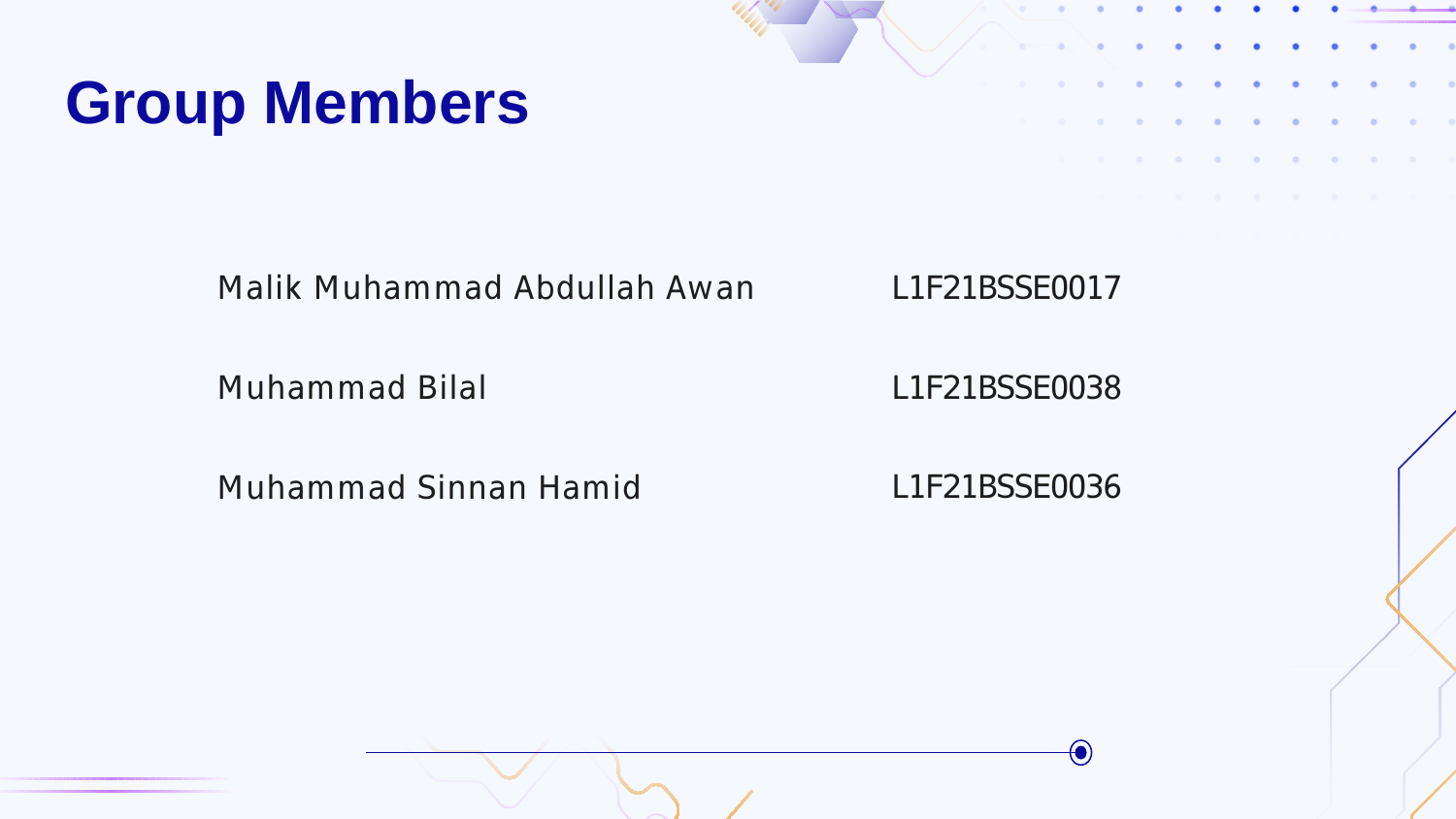

# Group Members
Malik Muhammad Abdullah Awan
L1F21BSSE0017
L1F21BSSE0038
Muhammad Bilal
L1F21BSSE0036
Muhammad Sinnan Hamid